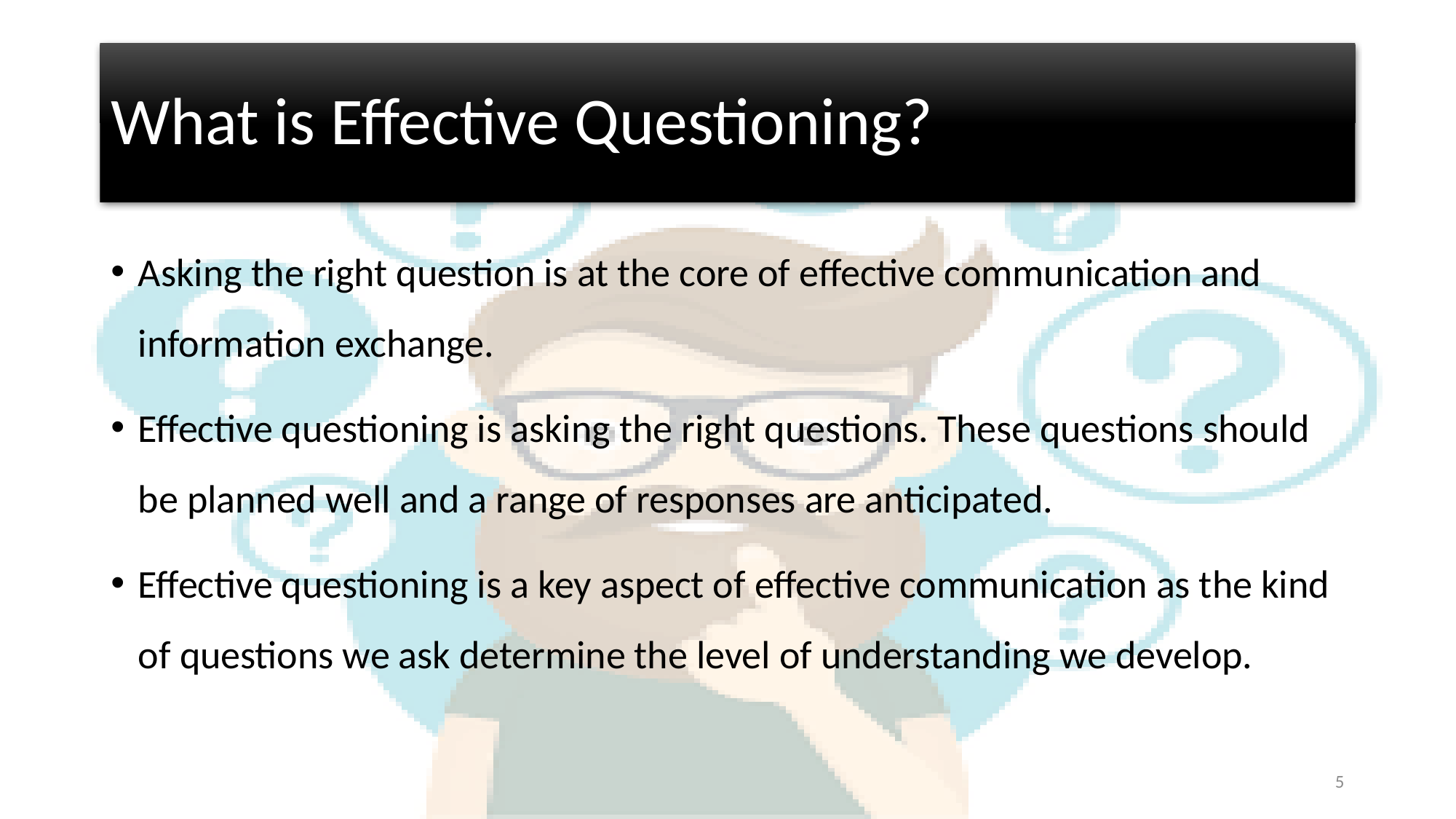

# What is Effective Questioning?
Asking the right question is at the core of effective communication and information exchange.
Effective questioning is asking the right questions. These questions should be planned well and a range of responses are anticipated.
Effective questioning is a key aspect of effective communication as the kind of questions we ask determine the level of understanding we develop.
5